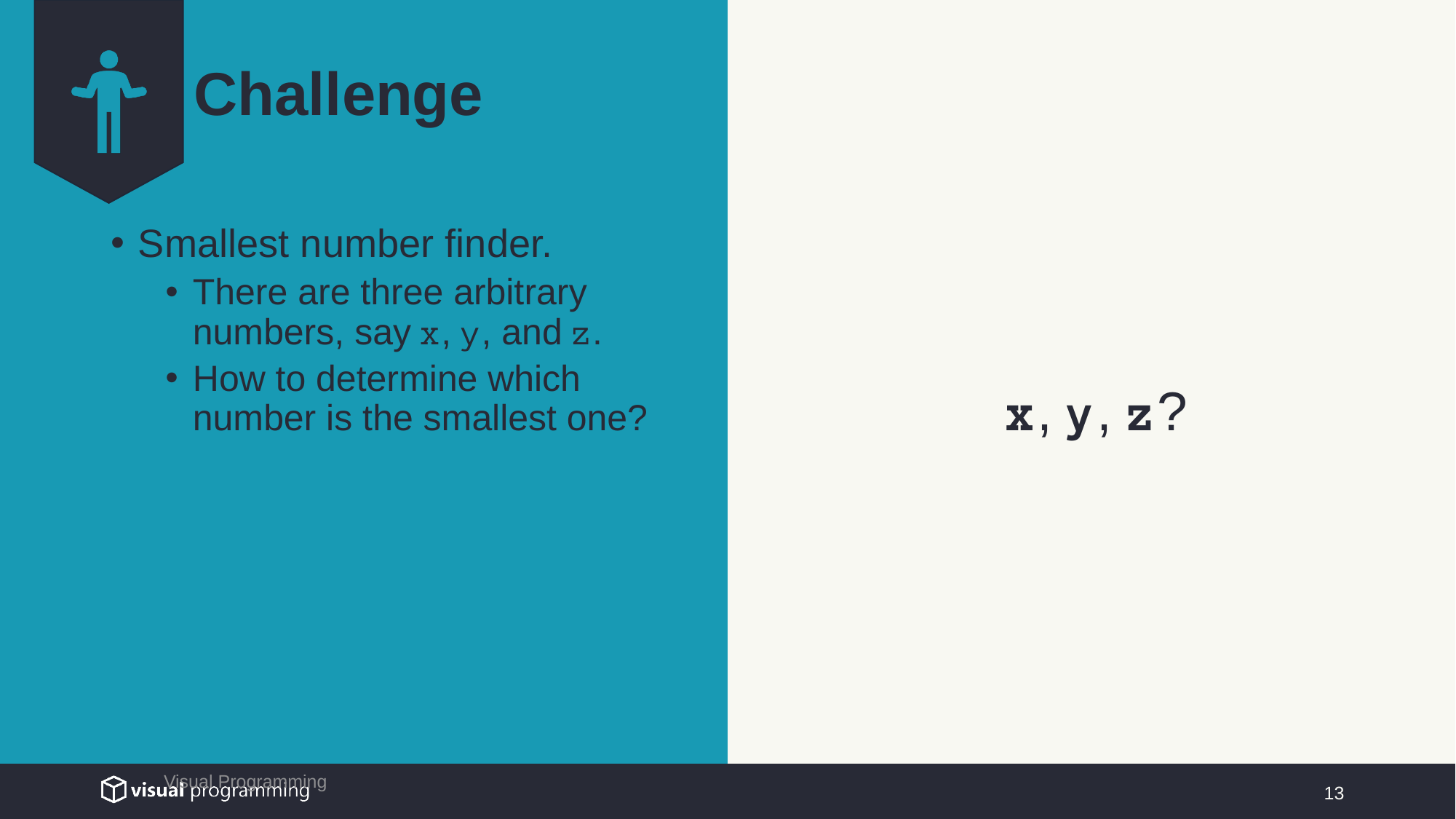

# Challenge
Smallest number finder.
There are three arbitrary numbers, say x, y, and z.
How to determine which number is the smallest one?
x, y, z?
Visual Programming
13